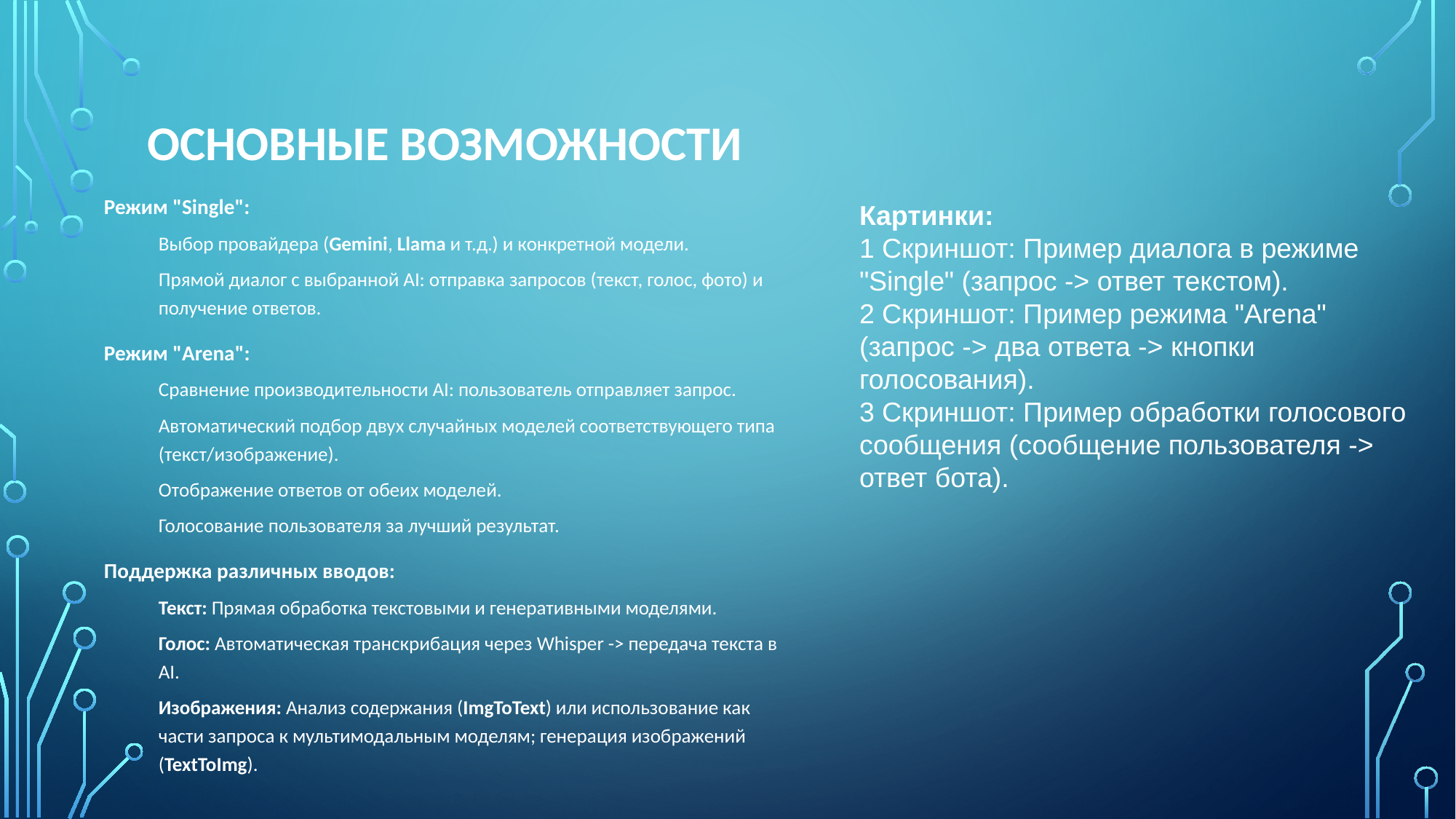

Основные возможности
Режим "Single":
Выбор провайдера (Gemini, Llama и т.д.) и конкретной модели.
Прямой диалог с выбранной AI: отправка запросов (текст, голос, фото) и получение ответов.
Режим "Arena":
Сравнение производительности AI: пользователь отправляет запрос.
Автоматический подбор двух случайных моделей соответствующего типа (текст/изображение).
Отображение ответов от обеих моделей.
Голосование пользователя за лучший результат.
Поддержка различных вводов:
Текст: Прямая обработка текстовыми и генеративными моделями.
Голос: Автоматическая транскрибация через Whisper -> передача текста в AI.
Изображения: Анализ содержания (ImgToText) или использование как части запроса к мультимодальным моделям; генерация изображений (TextToImg).
Картинки:
1 Скриншот: Пример диалога в режиме "Single" (запрос -> ответ текстом).
2 Скриншот: Пример режима "Arena" (запрос -> два ответа -> кнопки голосования).
3 Скриншот: Пример обработки голосового сообщения (сообщение пользователя -> ответ бота).